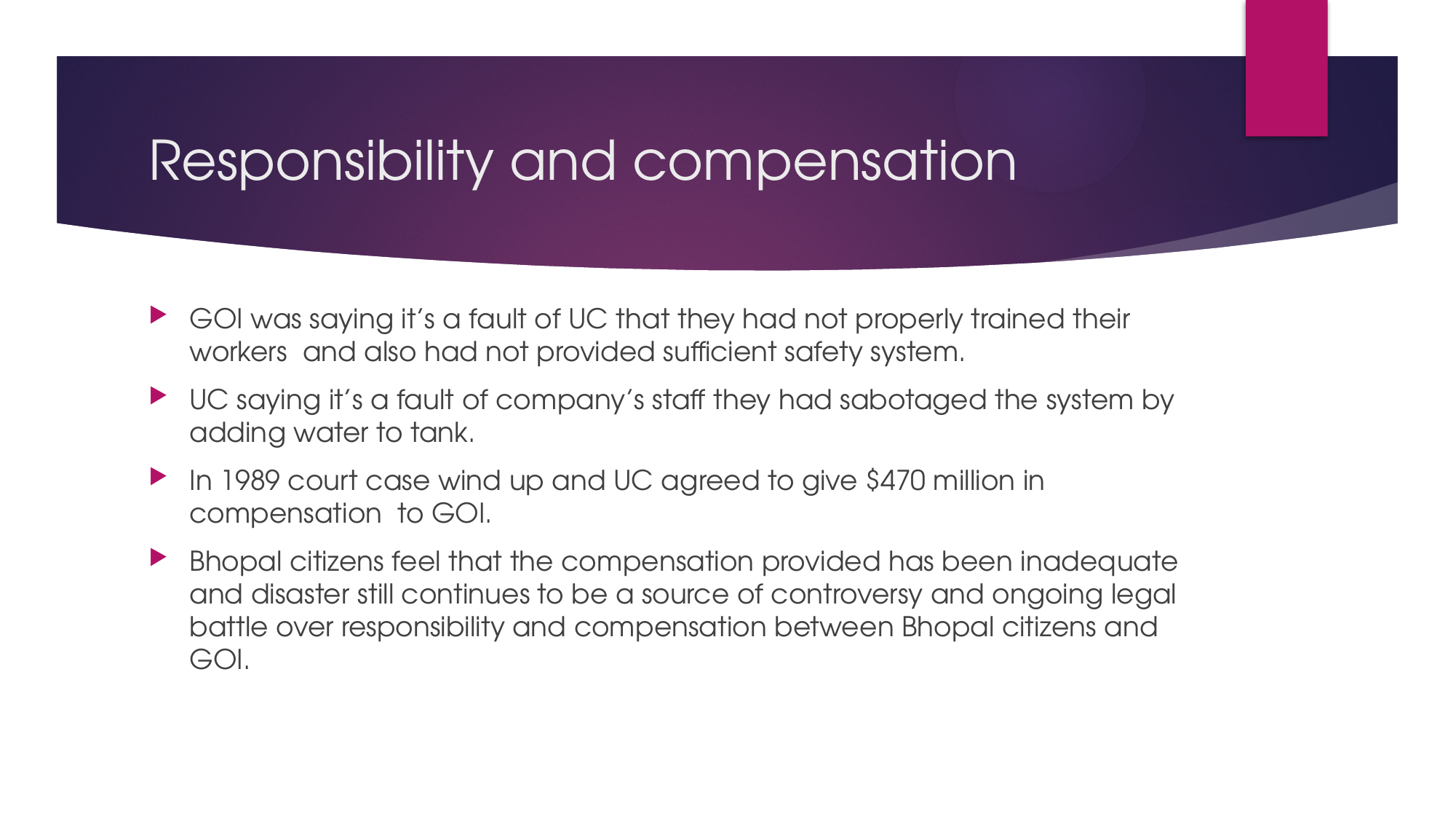

# Responsibility and compensation
GOI was saying it’s a fault of UC that they had not properly trained their workers  and also had not provided sufficient safety system.
UC saying it’s a fault of company’s staff they had sabotaged the system by adding water to tank.
In 1989 court case wind up and UC agreed to give $470 million in compensation  to GOI.
Bhopal citizens feel that the compensation provided has been inadequate and disaster still continues to be a source of controversy and ongoing legal battle over responsibility and compensation between Bhopal citizens and GOI.